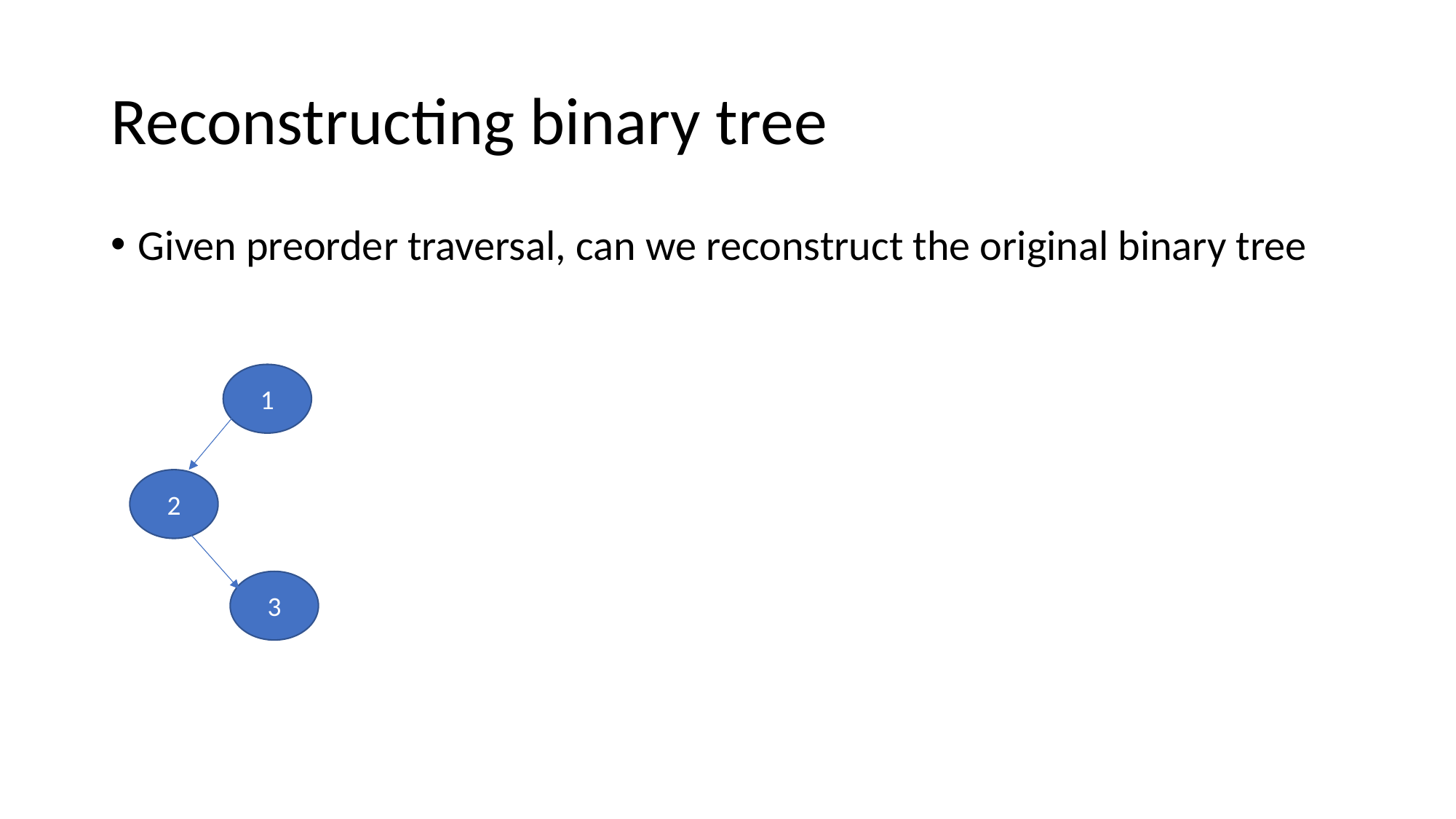

# Reconstructing binary tree
Given preorder traversal, can we reconstruct the original binary tree
1
2
3